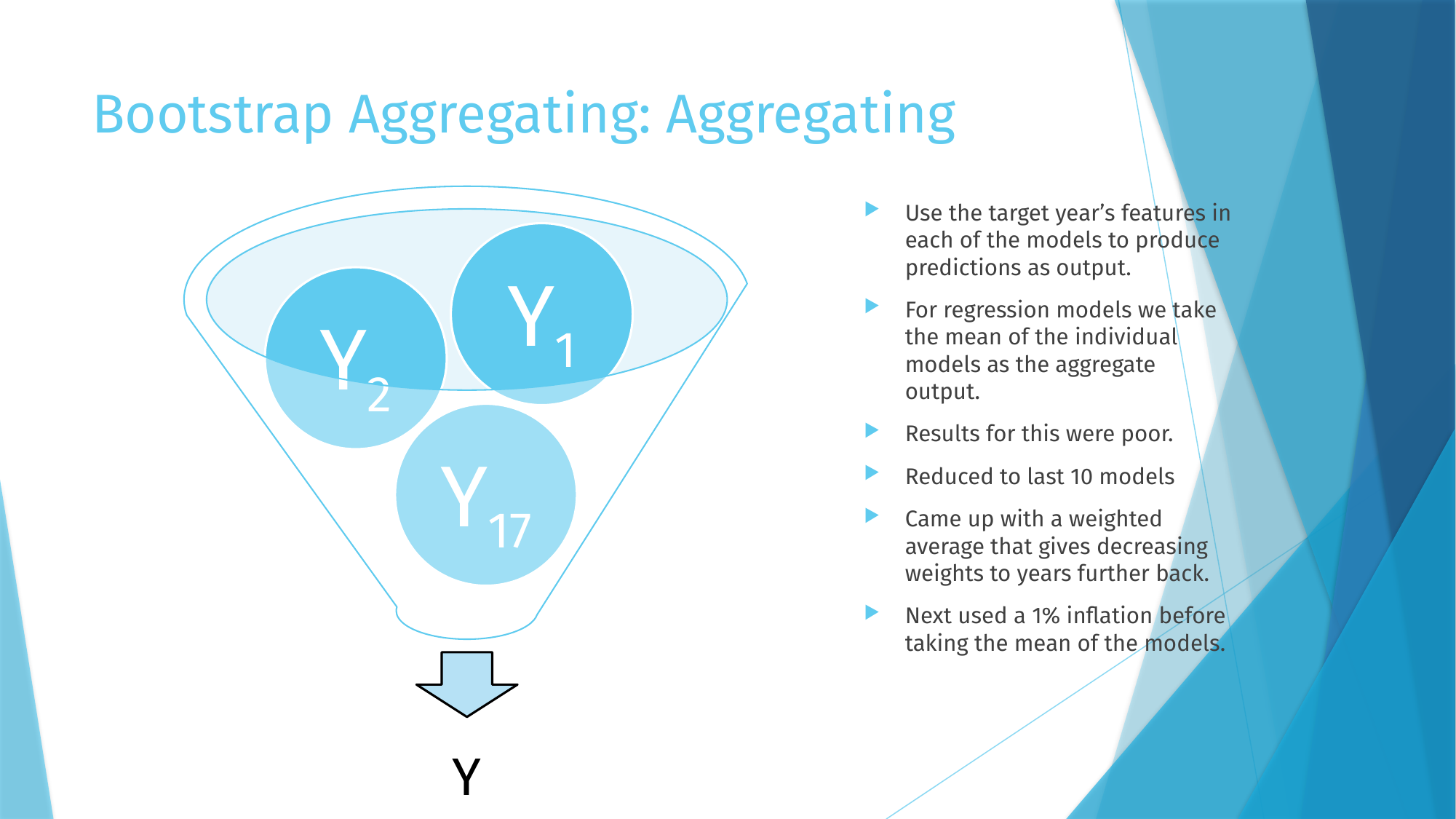

# Bootstrap Aggregating: Aggregating
Y
Y17
Y2
Y1
Use the target year’s features in each of the models to produce predictions as output.
For regression models we take the mean of the individual models as the aggregate output.
Results for this were poor.
Reduced to last 10 models
Came up with a weighted average that gives decreasing weights to years further back.
Next used a 1% inflation before taking the mean of the models.